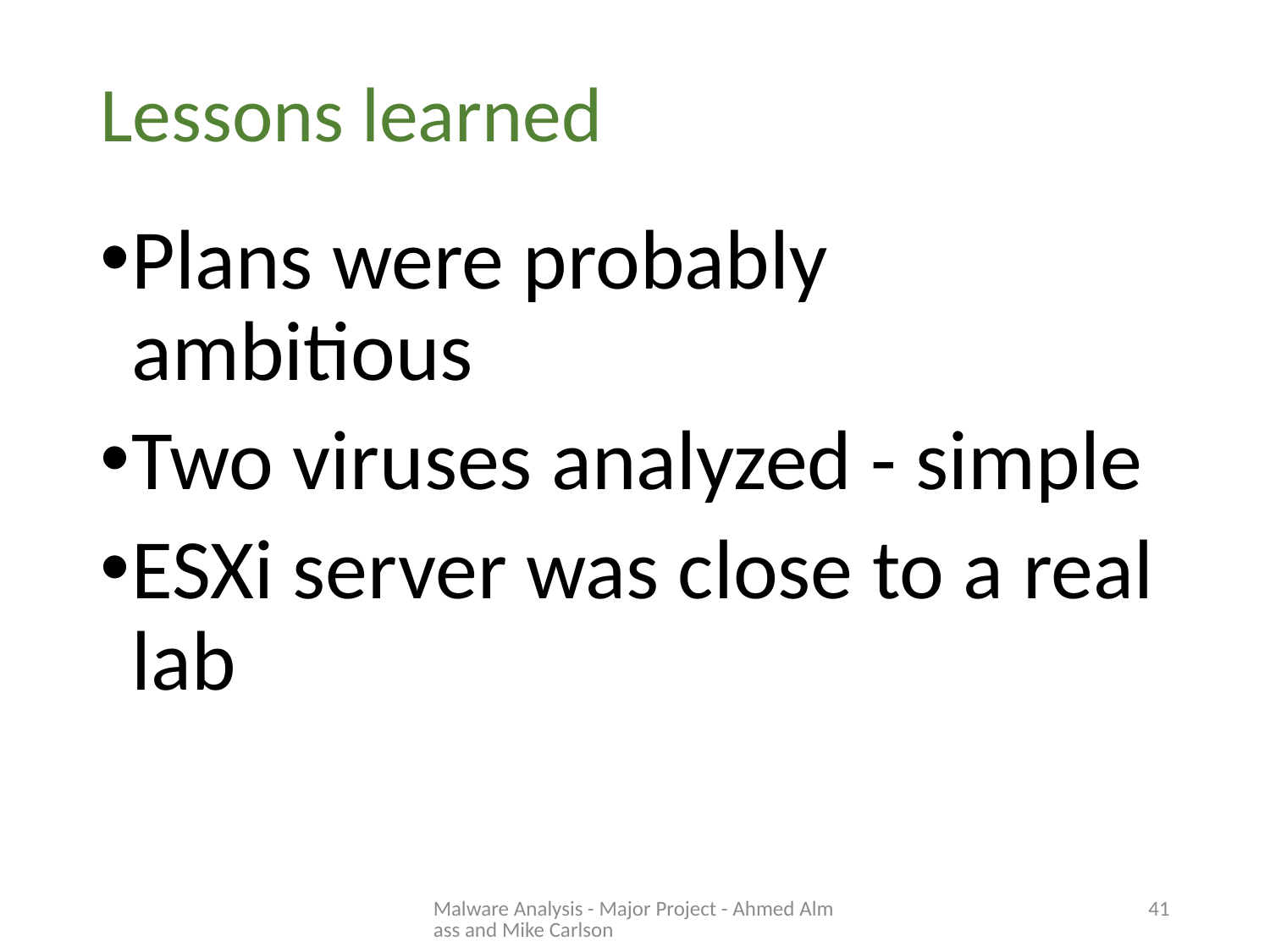

# Lessons learned
Plans were probably ambitious
Two viruses analyzed - simple
ESXi server was close to a real lab
Malware Analysis - Major Project - Ahmed Almass and Mike Carlson
41